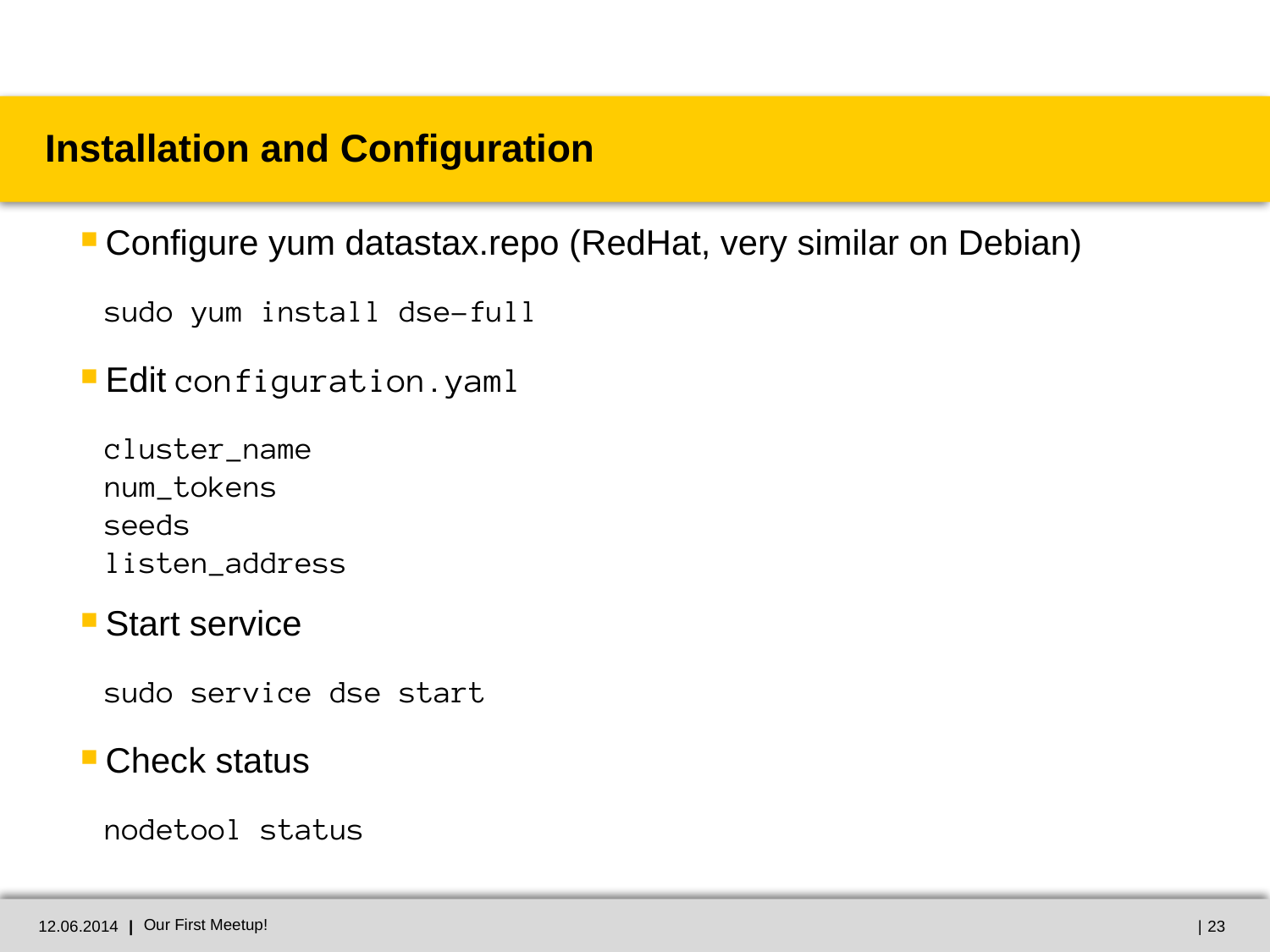

# Installation and Configuration
Configure yum datastax.repo (RedHat, very similar on Debian)
sudo yum install dse-full
Edit configuration.yaml
cluster_name
num_tokens
seeds
listen_address
Start service
sudo service dse start
Check status
nodetool status
12.06.2014